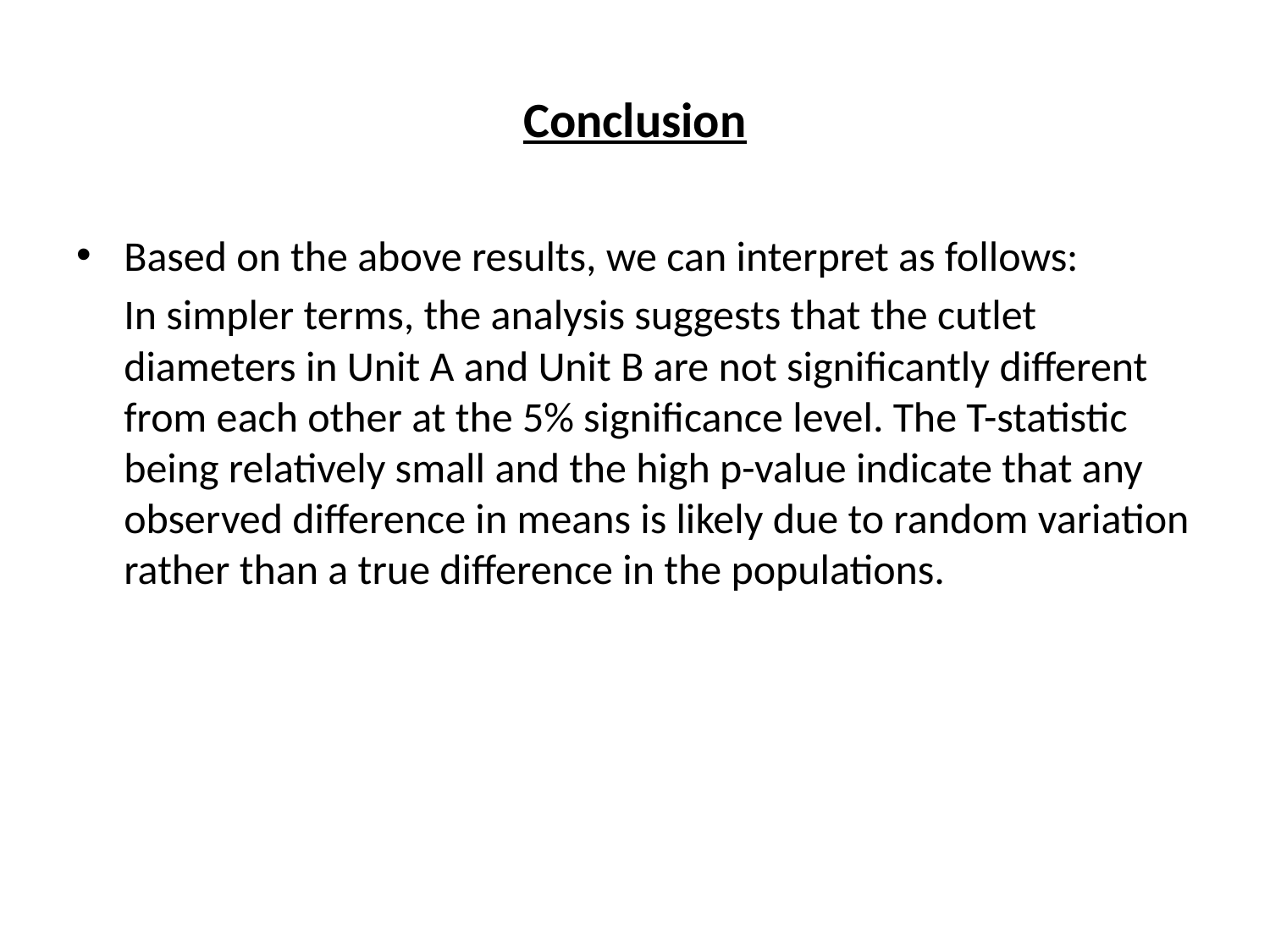

# Conclusion
Based on the above results, we can interpret as follows:
     In simpler terms, the analysis suggests that the cutlet diameters in Unit A and Unit B are not significantly different from each other at the 5% significance level. The T-statistic being relatively small and the high p-value indicate that any observed difference in means is likely due to random variation rather than a true difference in the populations.